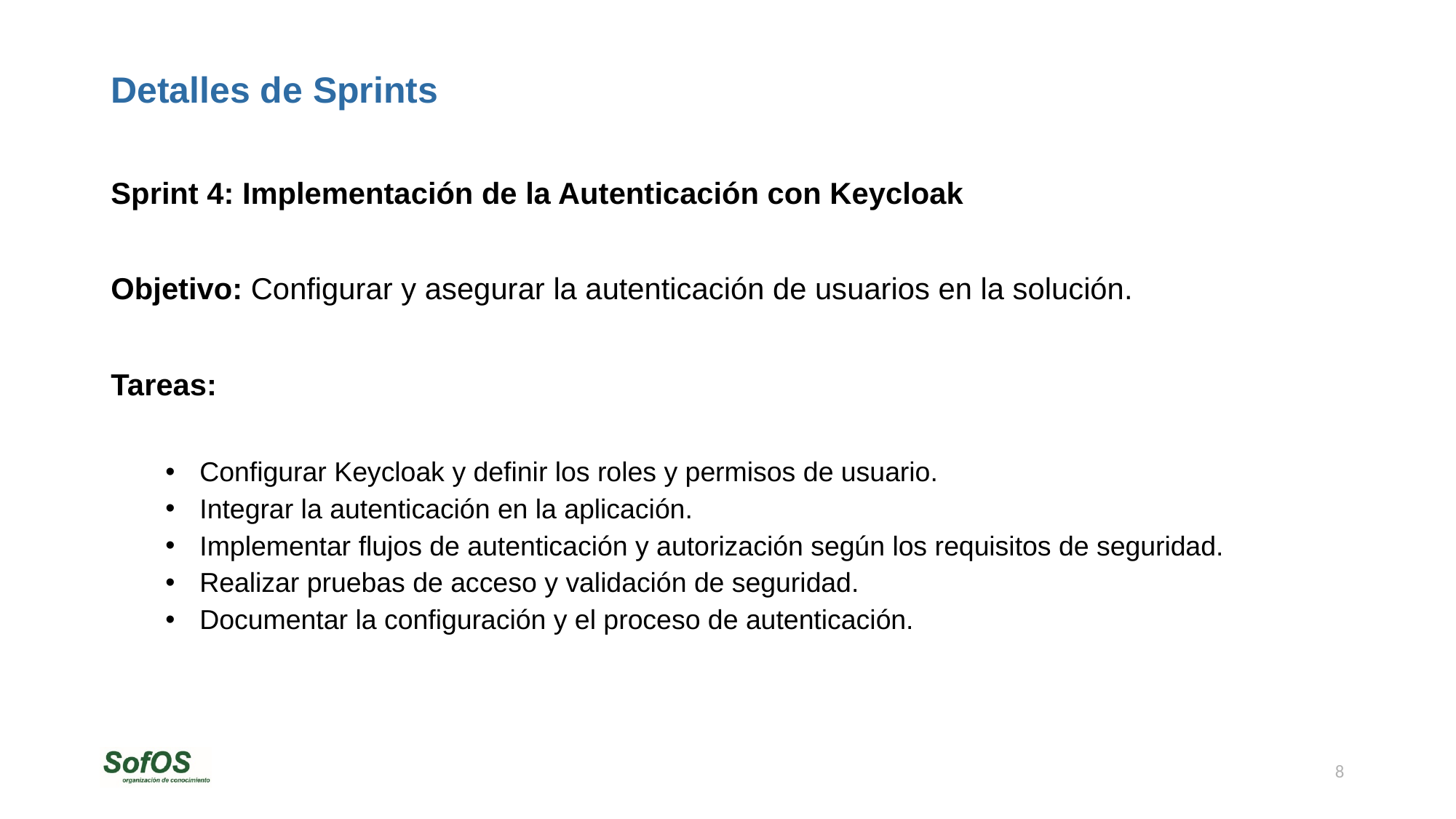

# Detalles de Sprints
Sprint 4: Implementación de la Autenticación con Keycloak

Objetivo: Configurar y asegurar la autenticación de usuarios en la solución.

Tareas:

Configurar Keycloak y definir los roles y permisos de usuario.
Integrar la autenticación en la aplicación.
Implementar flujos de autenticación y autorización según los requisitos de seguridad.
Realizar pruebas de acceso y validación de seguridad.
Documentar la configuración y el proceso de autenticación.
8